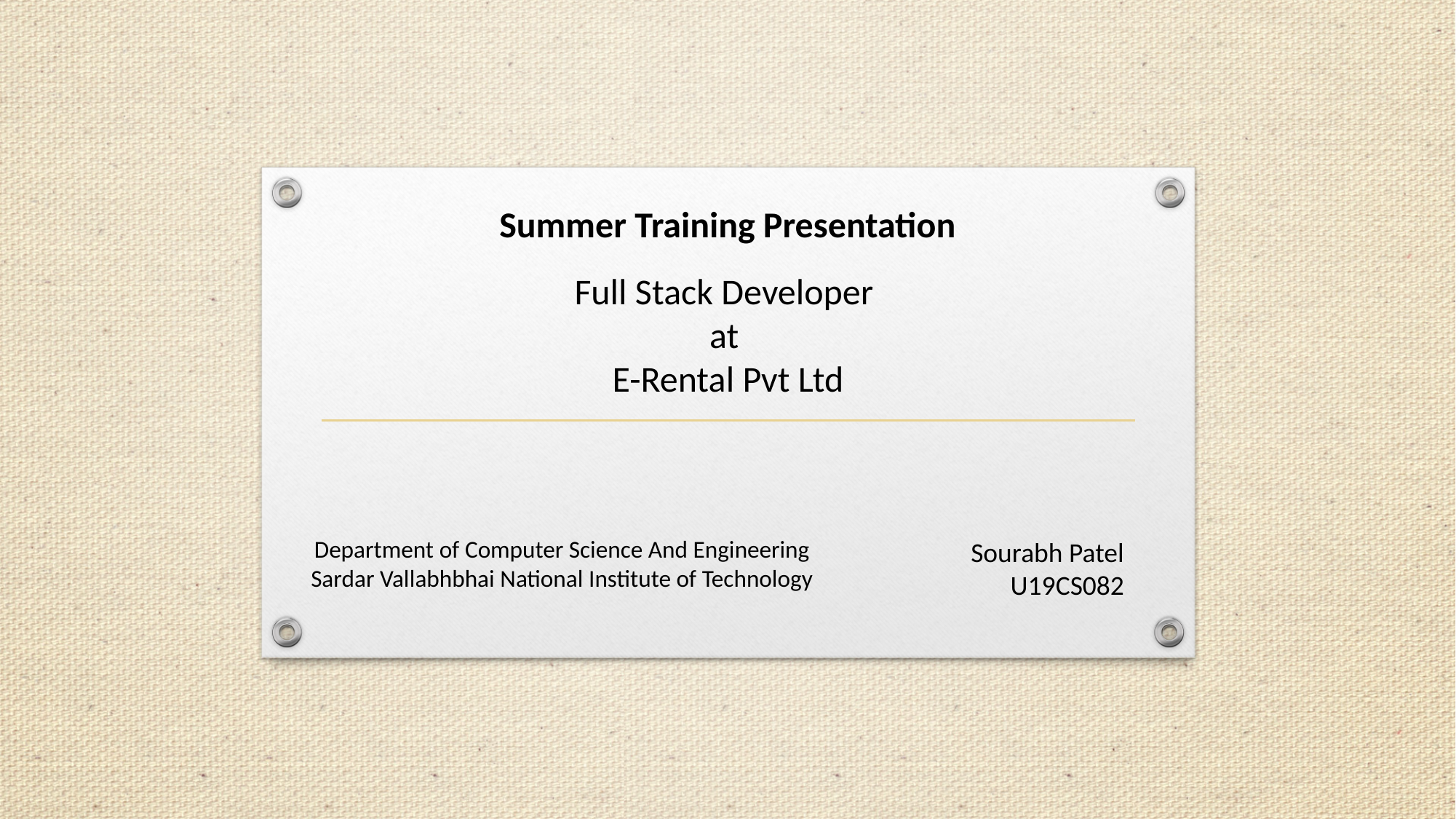

Summer Training Presentation
# Full Stack Developer at E-Rental Pvt Ltd

Sourabh Patel
U19CS082
Department of Computer Science And Engineering
Sardar Vallabhbhai National Institute of Technology